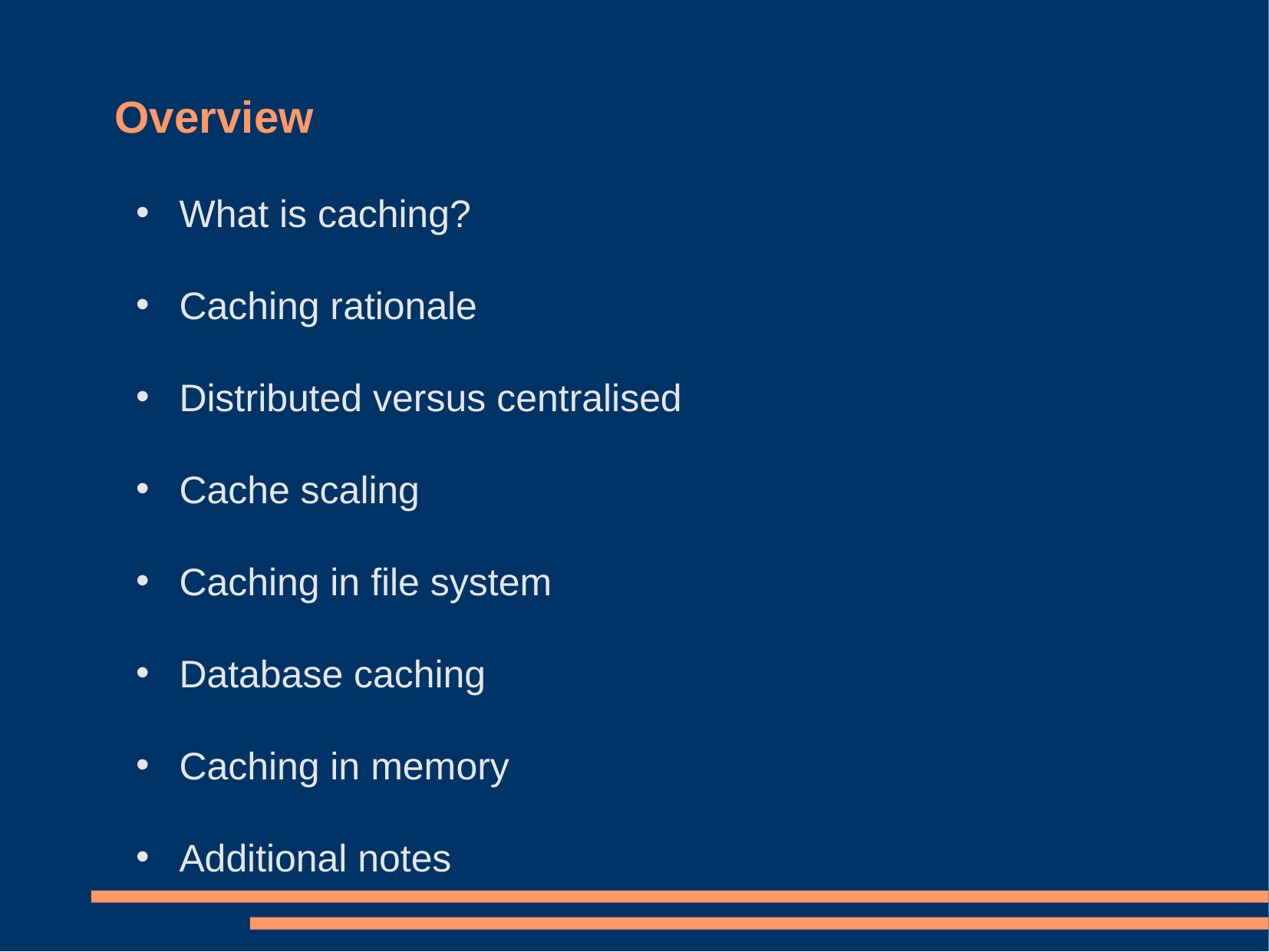

Overview
What is caching?
Caching rationale
Distributed versus centralised
Cache scaling
Caching in file system
Database caching
Caching in memory
Additional notes